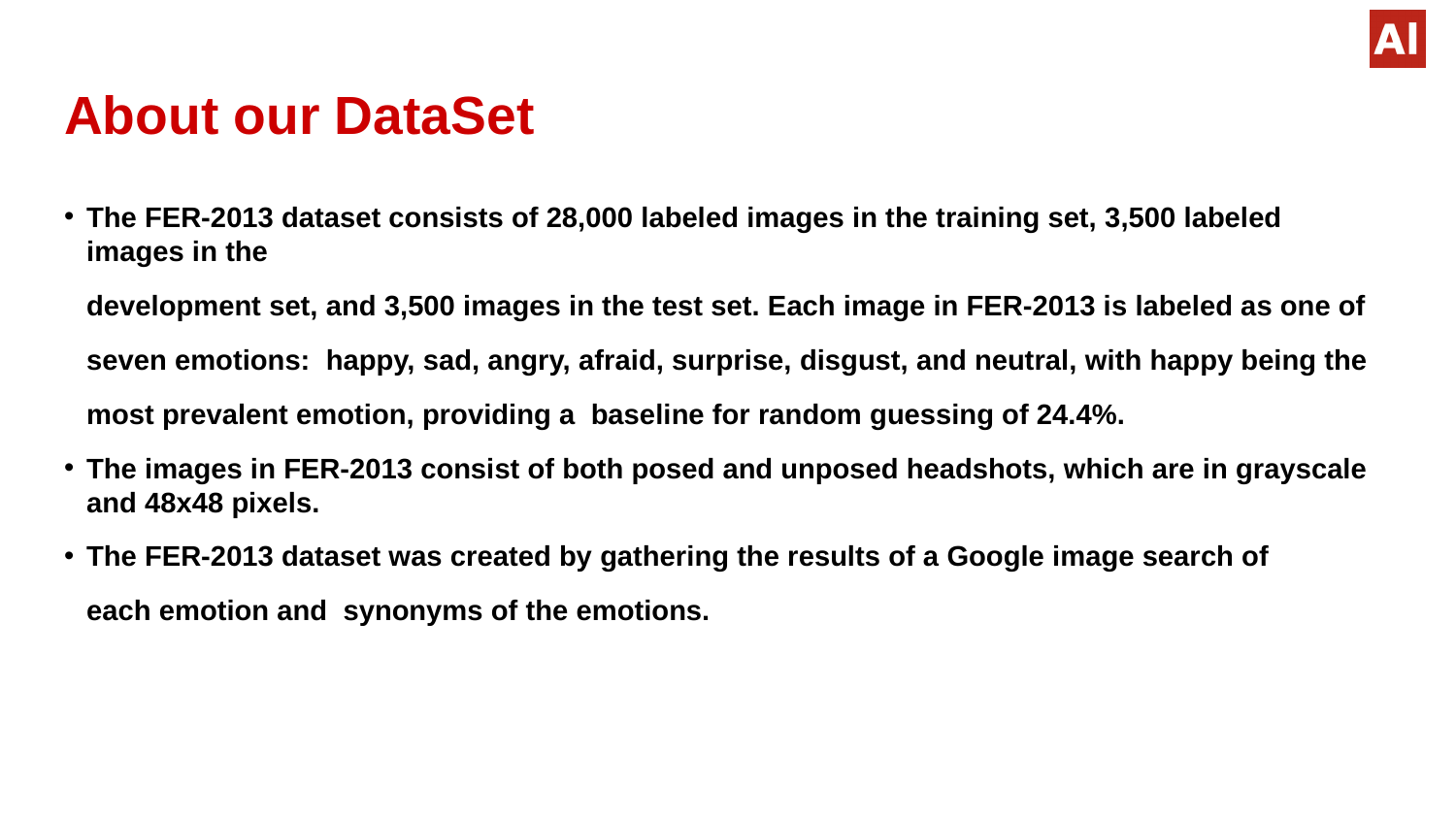

# About our DataSet
The FER-2013 dataset consists of 28,000 labeled images in the training set, 3,500 labeled images in the
development set, and 3,500 images in the test set. Each image in FER-2013 is labeled as one of seven emotions:  happy, sad, angry, afraid, surprise, disgust, and neutral, with happy being the most prevalent emotion, providing a  baseline for random guessing of 24.4%.
The images in FER-2013 consist of both posed and unposed headshots, which are in grayscale and 48x48 pixels.
The FER-2013 dataset was created by gathering the results of a Google image search of each emotion and  synonyms of the emotions.